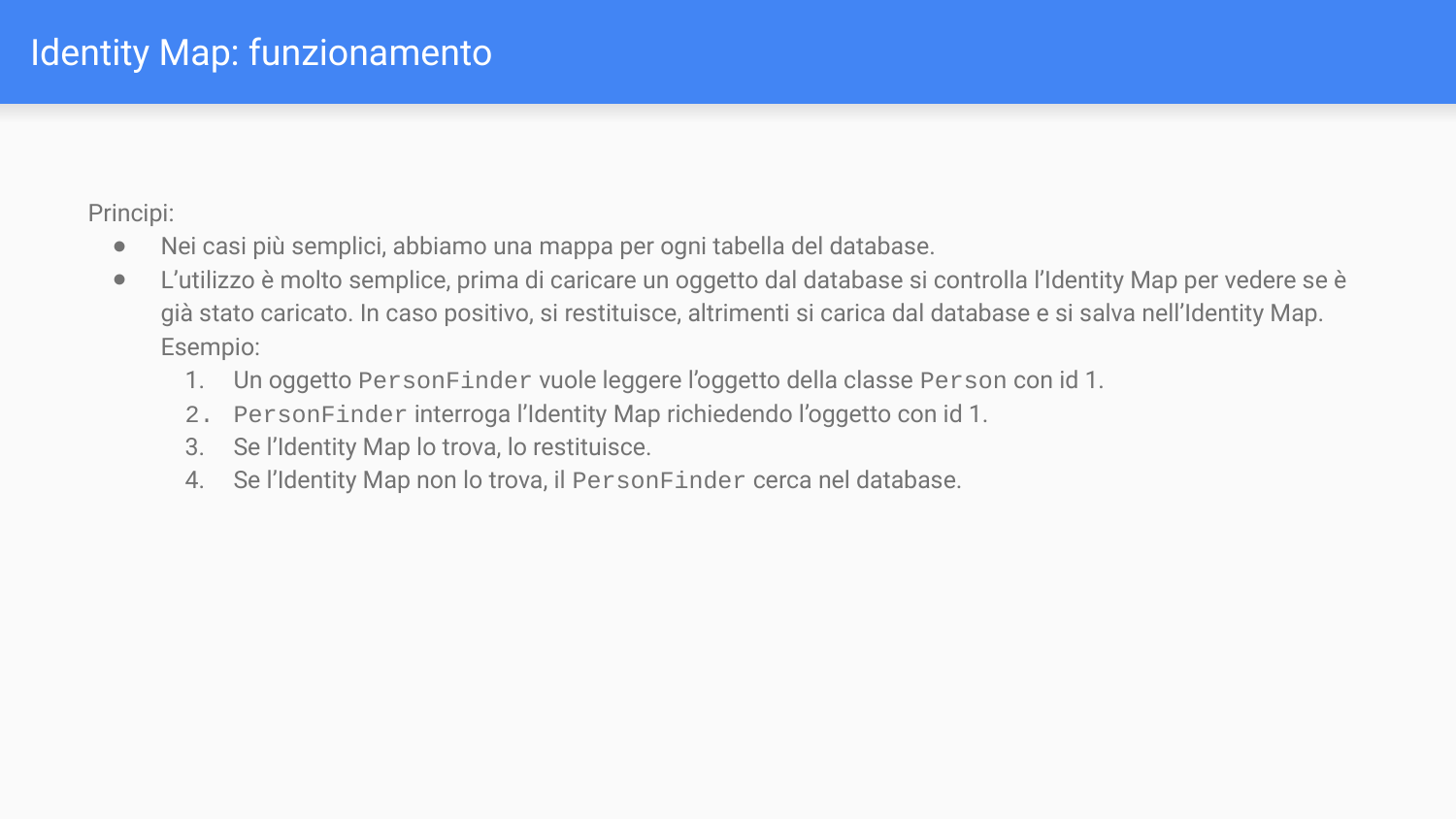

# Identity Map: funzionamento
Principi:
Nei casi più semplici, abbiamo una mappa per ogni tabella del database.
L’utilizzo è molto semplice, prima di caricare un oggetto dal database si controlla l’Identity Map per vedere se è già stato caricato. In caso positivo, si restituisce, altrimenti si carica dal database e si salva nell’Identity Map.
Esempio:
Un oggetto PersonFinder vuole leggere l’oggetto della classe Person con id 1.
PersonFinder interroga l’Identity Map richiedendo l’oggetto con id 1.
Se l’Identity Map lo trova, lo restituisce.
Se l’Identity Map non lo trova, il PersonFinder cerca nel database.